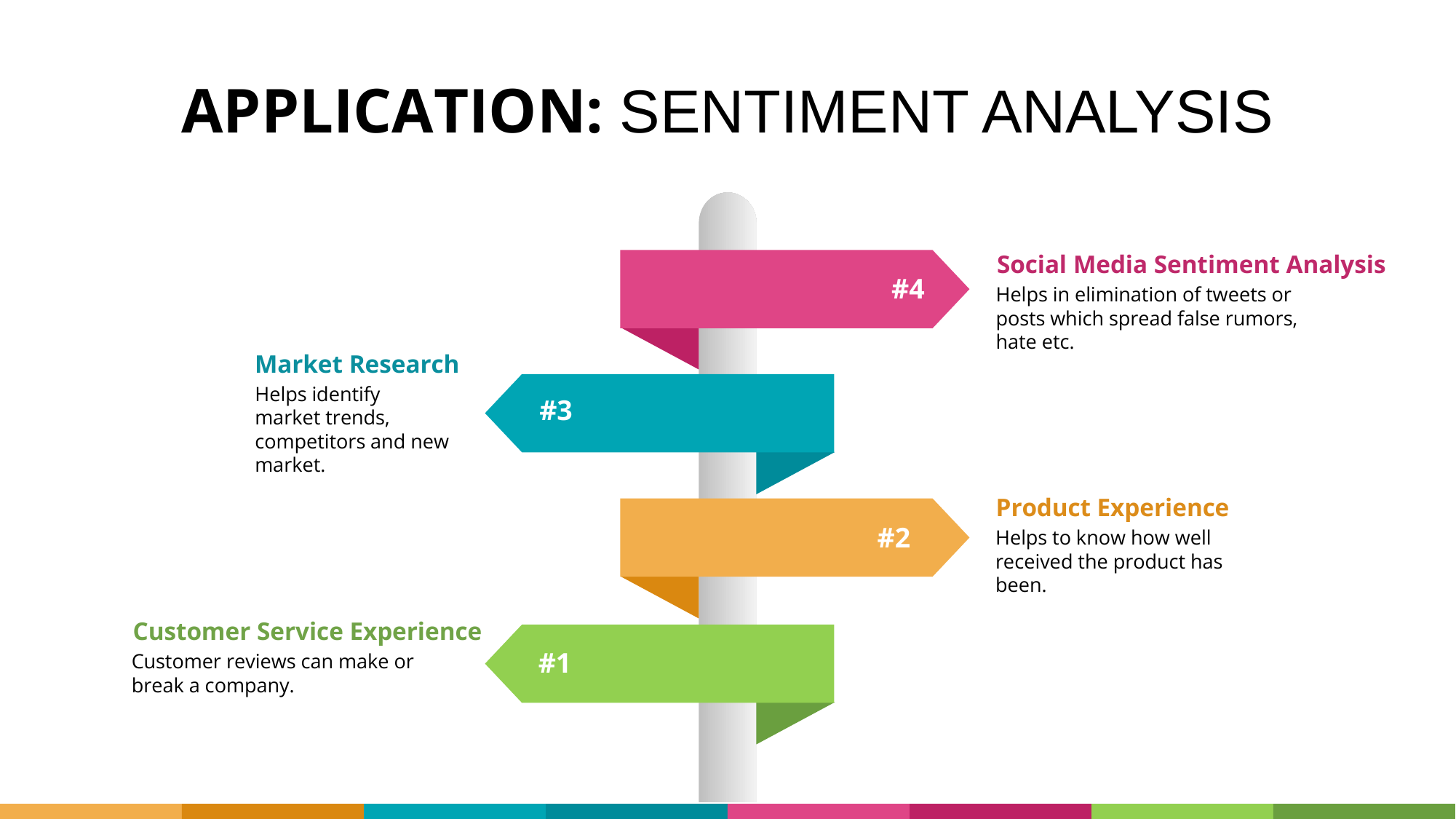

APPLICATION: SENTIMENT ANALYSIS
Social Media Sentiment Analysis
Helps in elimination of tweets or posts which spread false rumors, hate etc.

#4

Market Research
Helps identify market trends, competitors and new market.

#3

Product Experience
Helps to know how well received the product has been.

#2

Customer Service Experience
Customer reviews can make or break a company.

#1